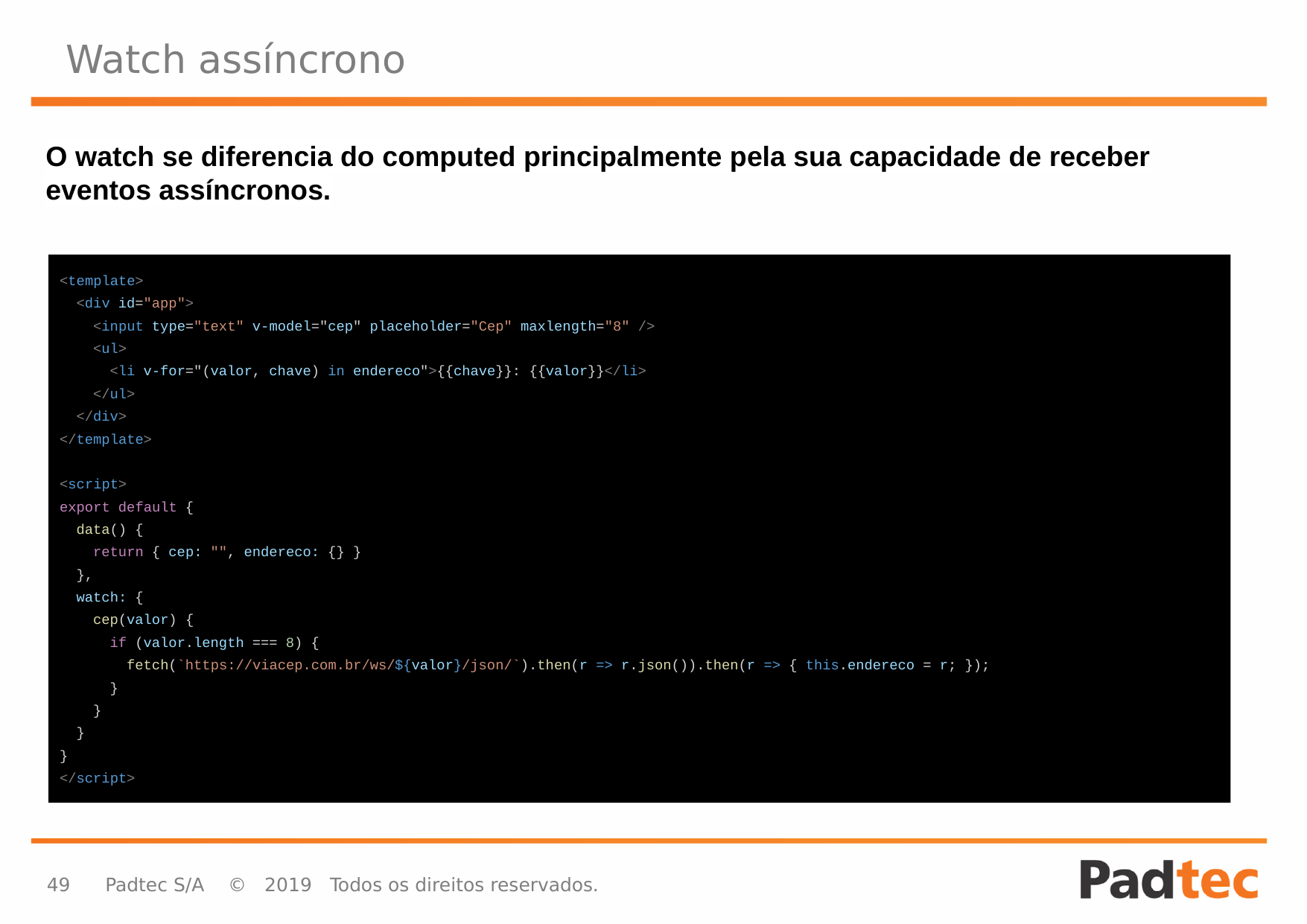

# Watch assíncrono
O watch se diferencia do computed principalmente pela sua capacidade de receber eventos assíncronos.
<template>
  <div id="app">
    <input type="text" v-model="cep" placeholder="Cep" maxlength="8" />
    <ul>
      <li v-for="(valor, chave) in endereco">{{chave}}: {{valor}}</li>
    </ul>
  </div>
</template>

<script>
export default {
  data() {
    return { cep: "", endereco: {} }
  },
  watch: {
    cep(valor) {
      if (valor.length === 8) {
        fetch(`https://viacep.com.br/ws/${valor}/json/`).then(r => r.json()).then(r => { this.endereco = r; });
      }
    }
  }
}
</script>